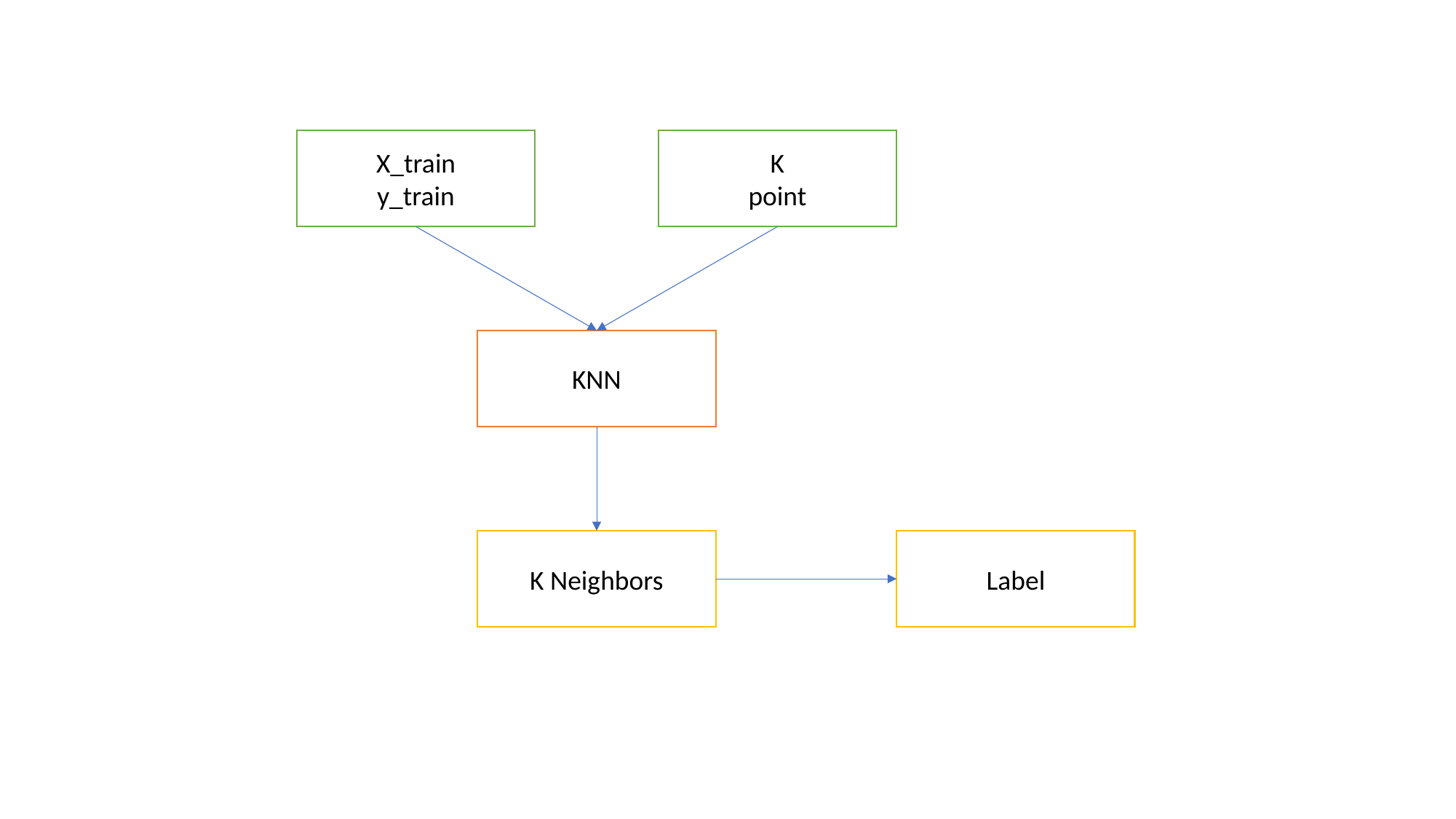

X_train
y_train
K
point
KNN
K Neighbors
Label